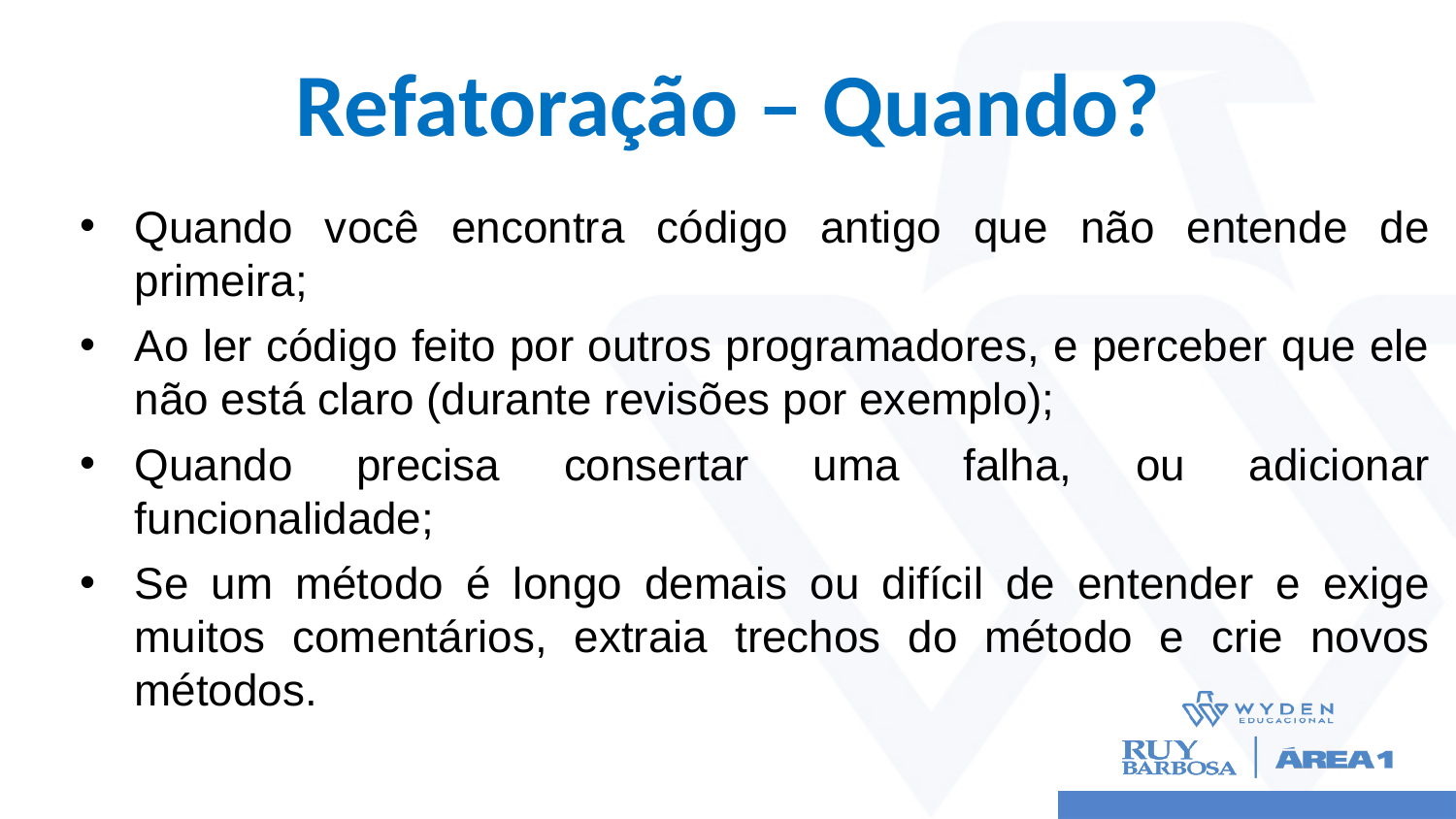

# Refatoração – Quando?
Quando você encontra código antigo que não entende de primeira;
Ao ler código feito por outros programadores, e perceber que ele não está claro (durante revisões por exemplo);
Quando precisa consertar uma falha, ou adicionar funcionalidade;
Se um método é longo demais ou difícil de entender e exige muitos comentários, extraia trechos do método e crie novos métodos.